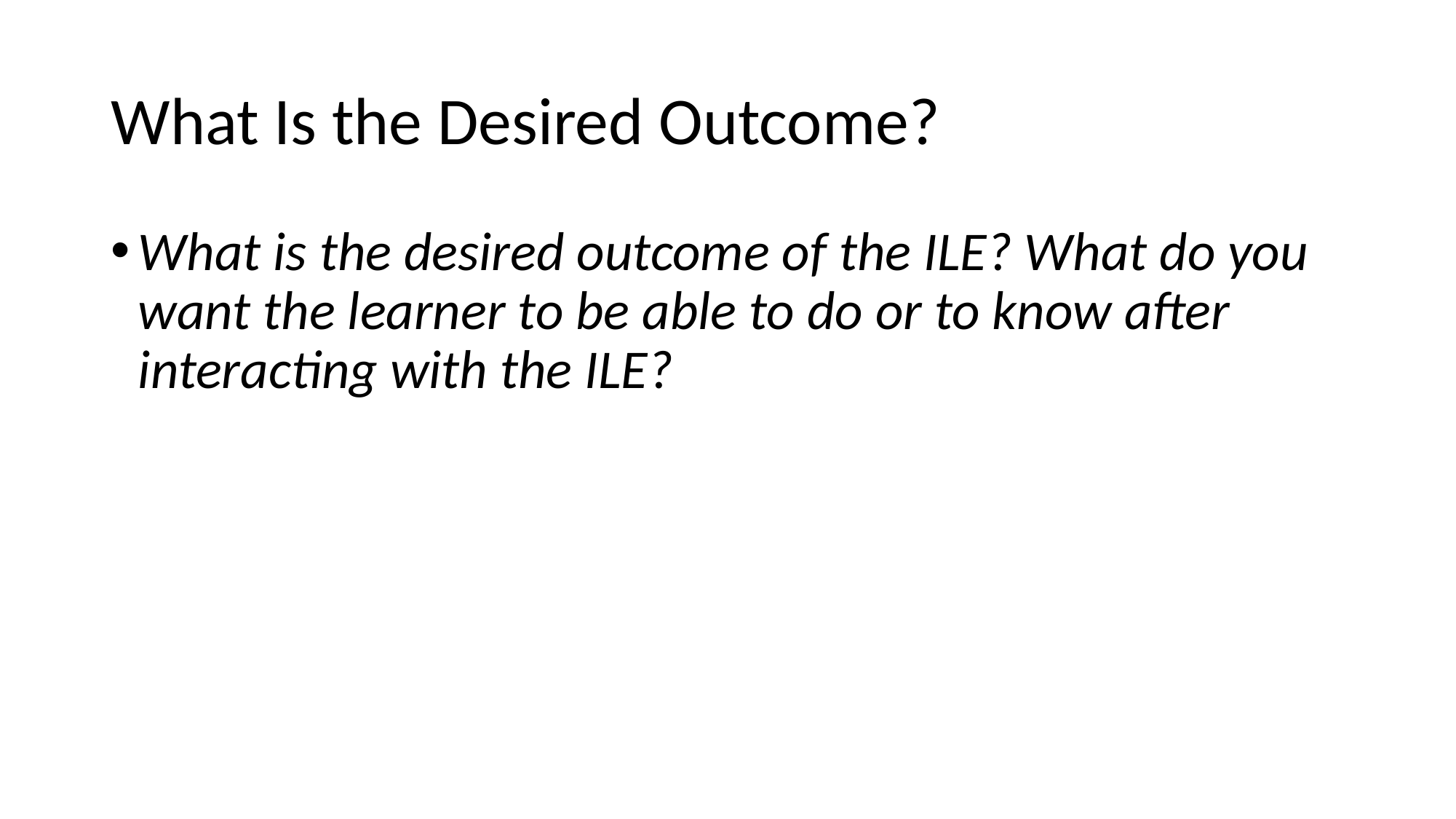

# What Is the Desired Outcome?
What is the desired outcome of the ILE? What do you want the learner to be able to do or to know after interacting with the ILE?